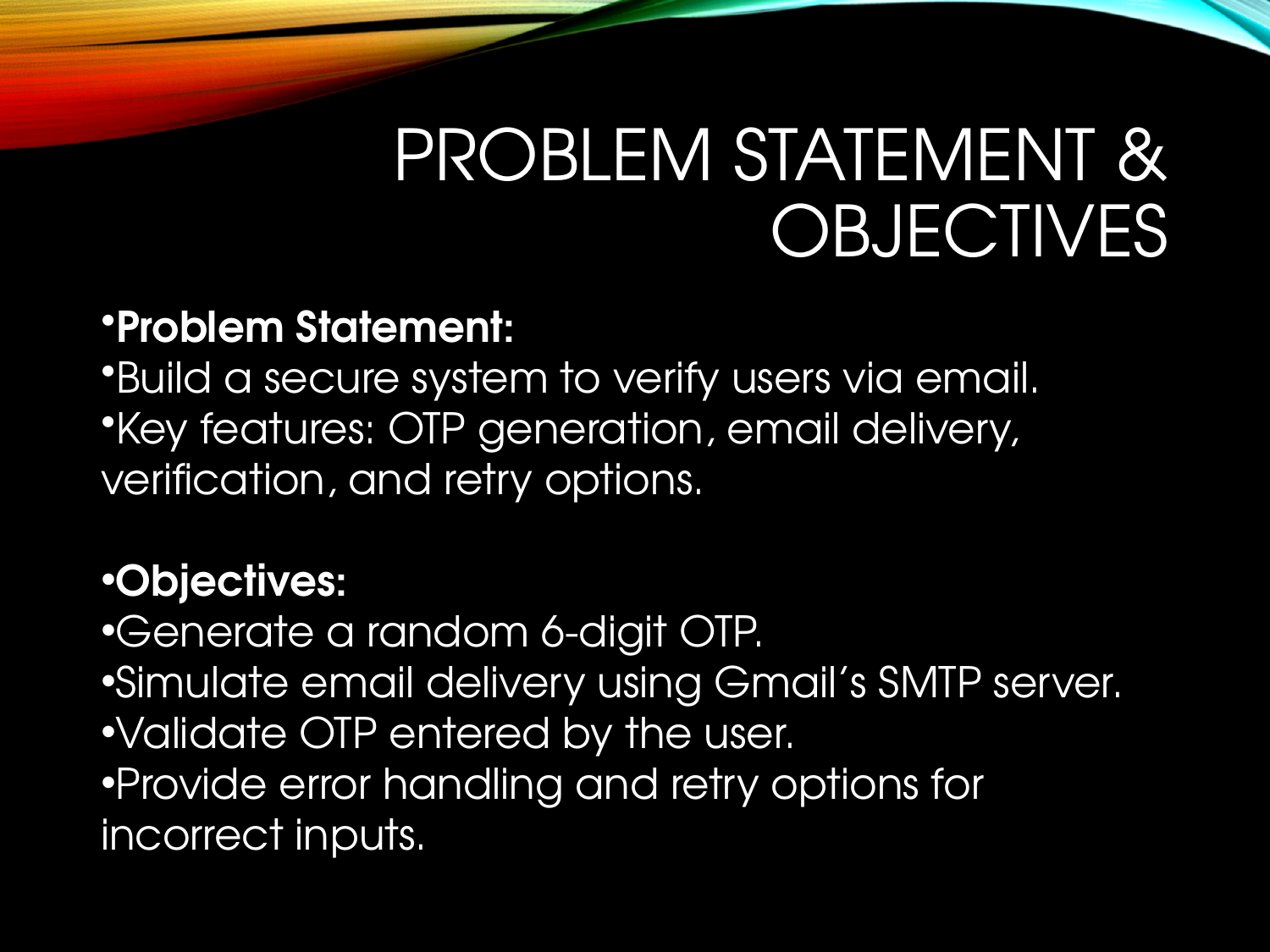

# Problem Statement & Objectives
Problem Statement:
Build a secure system to verify users via email.
Key features: OTP generation, email delivery,  verification, and retry options.

Objectives:
Generate a random 6-digit OTP.
Simulate email delivery using Gmail’s SMTP server.
Validate OTP entered by the user.
Provide error handling and retry options for incorrect inputs.